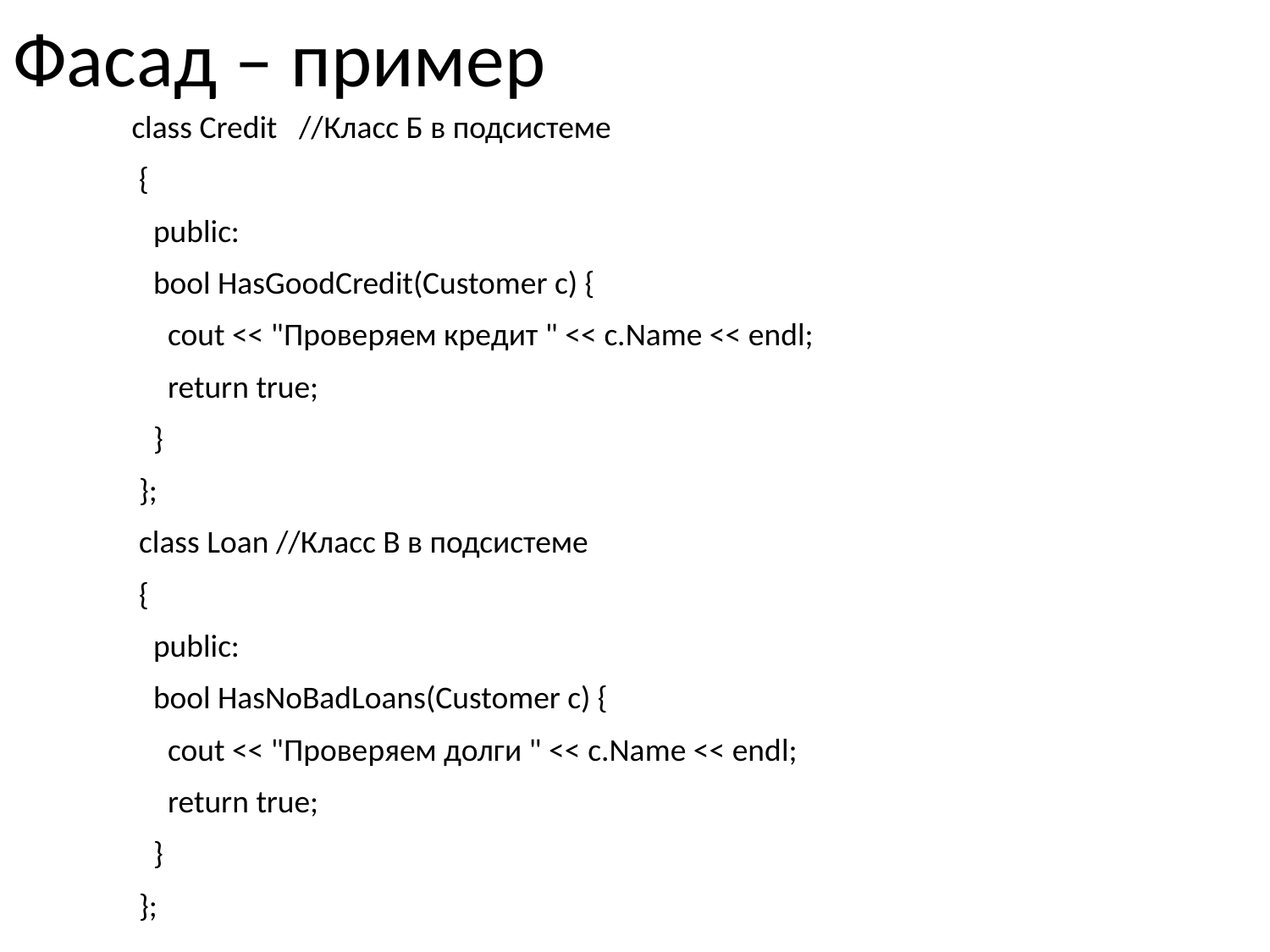

# Фасад – пример
 class Credit   //Класс Б в подсистеме
  {
    public:
    bool HasGoodCredit(Customer c) {
      cout << "Проверяем кредит " << c.Name << endl;
      return true;
    }
  };
  class Loan //Класс В в подсистеме
  {
    public:
    bool HasNoBadLoans(Customer c) {
      cout << "Проверяем долги " << c.Name << endl;
      return true;
    }
  };